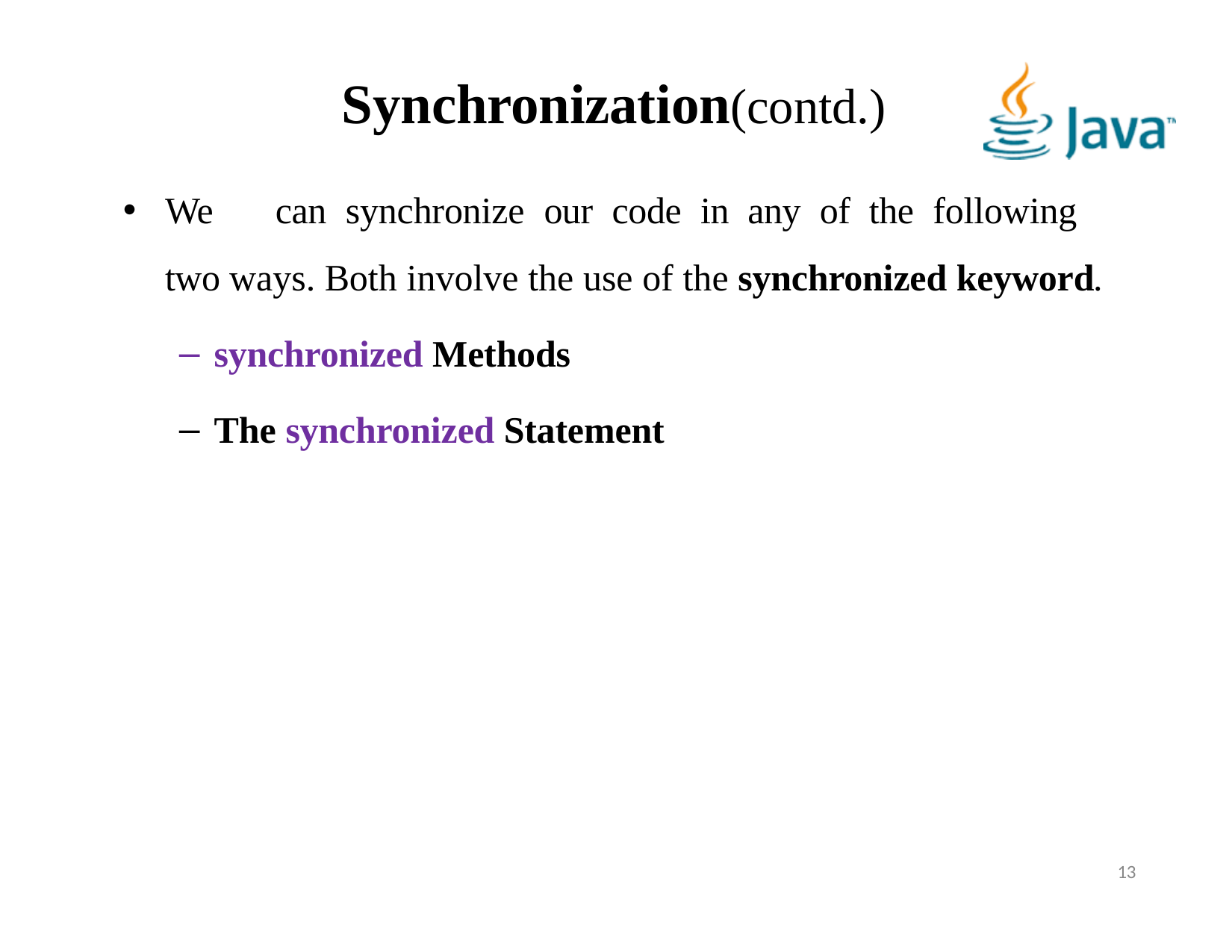

# Synchronization(contd.)
We	can	synchronize	our	code	in	any	of	the	following	two ways. Both involve the use of the synchronized keyword.
synchronized Methods
The synchronized Statement
13